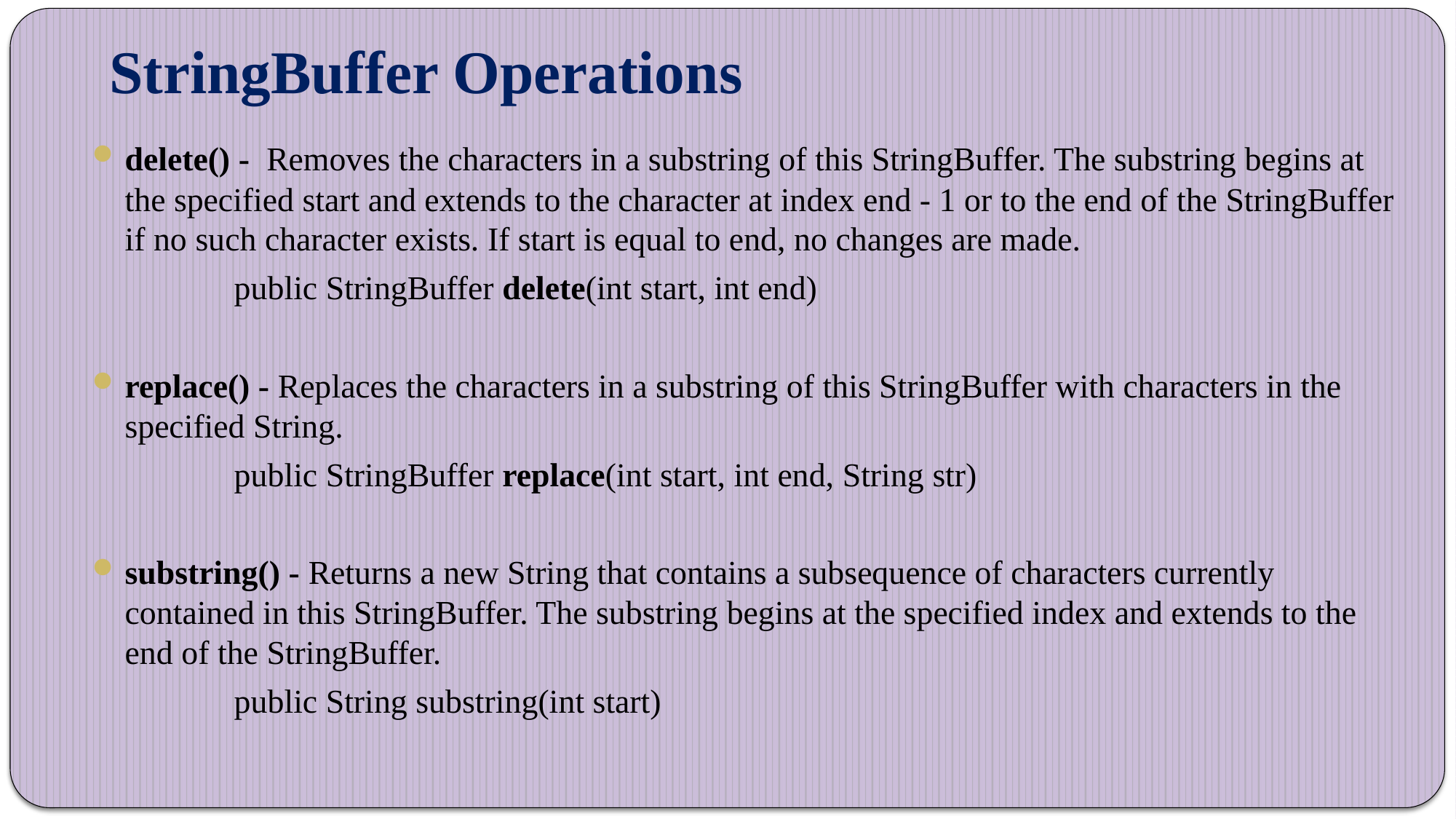

# StringBuffer Operations
delete() -  Removes the characters in a substring of this StringBuffer. The substring begins at the specified start and extends to the character at index end - 1 or to the end of the StringBuffer if no such character exists. If start is equal to end, no changes are made.
		public StringBuffer delete(int start, int end)

replace() - Replaces the characters in a substring of this StringBuffer with characters in the specified String.
		public StringBuffer replace(int start, int end, String str)

substring() - Returns a new String that contains a subsequence of characters currently contained in this StringBuffer. The substring begins at the specified index and extends to the end of the StringBuffer.
		public String substring(int start)